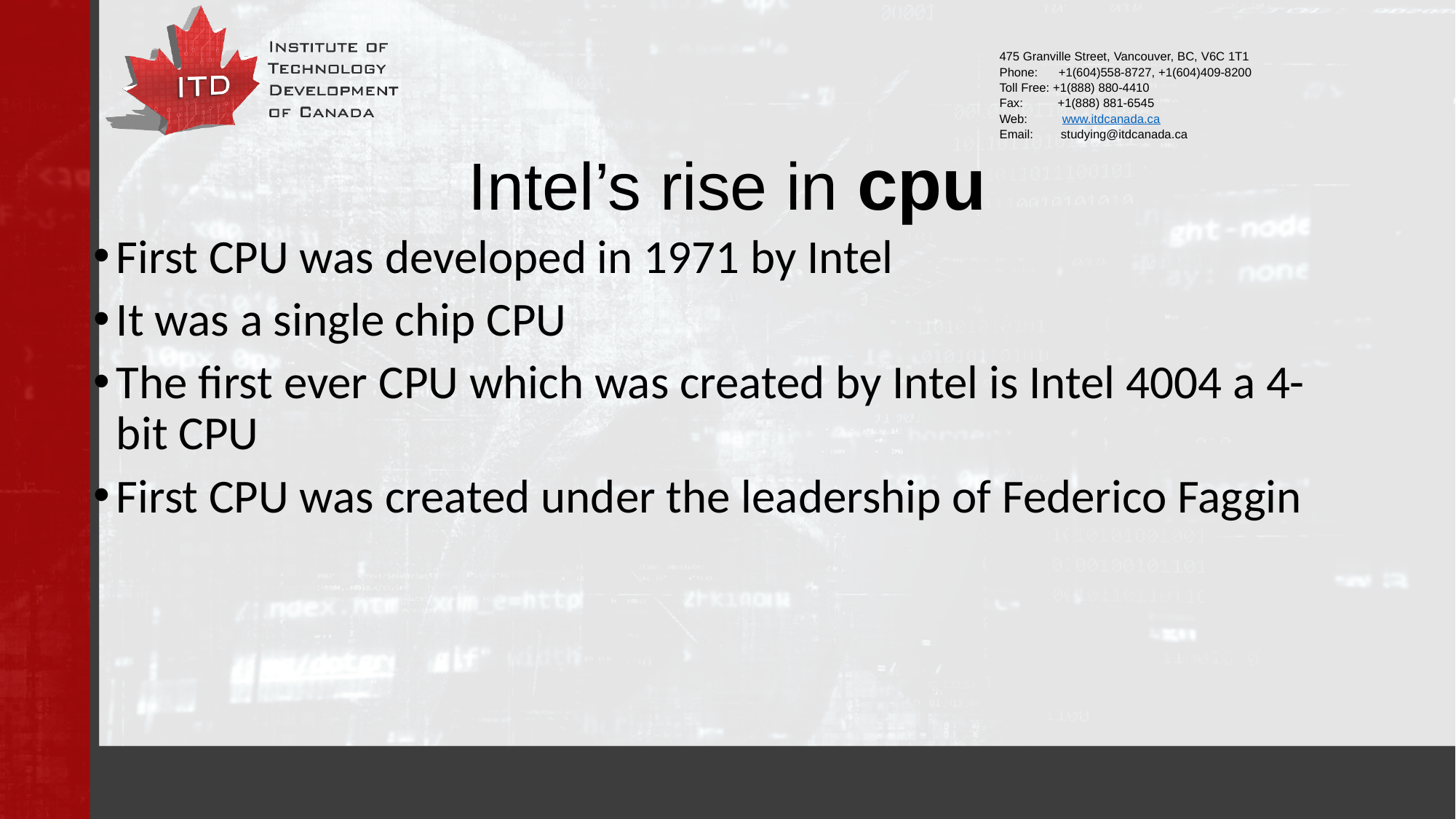

# Intel’s rise in cpu
First CPU was developed in 1971 by Intel
It was a single chip CPU
The first ever CPU which was created by Intel is Intel 4004 a 4-bit CPU
First CPU was created under the leadership of Federico Faggin